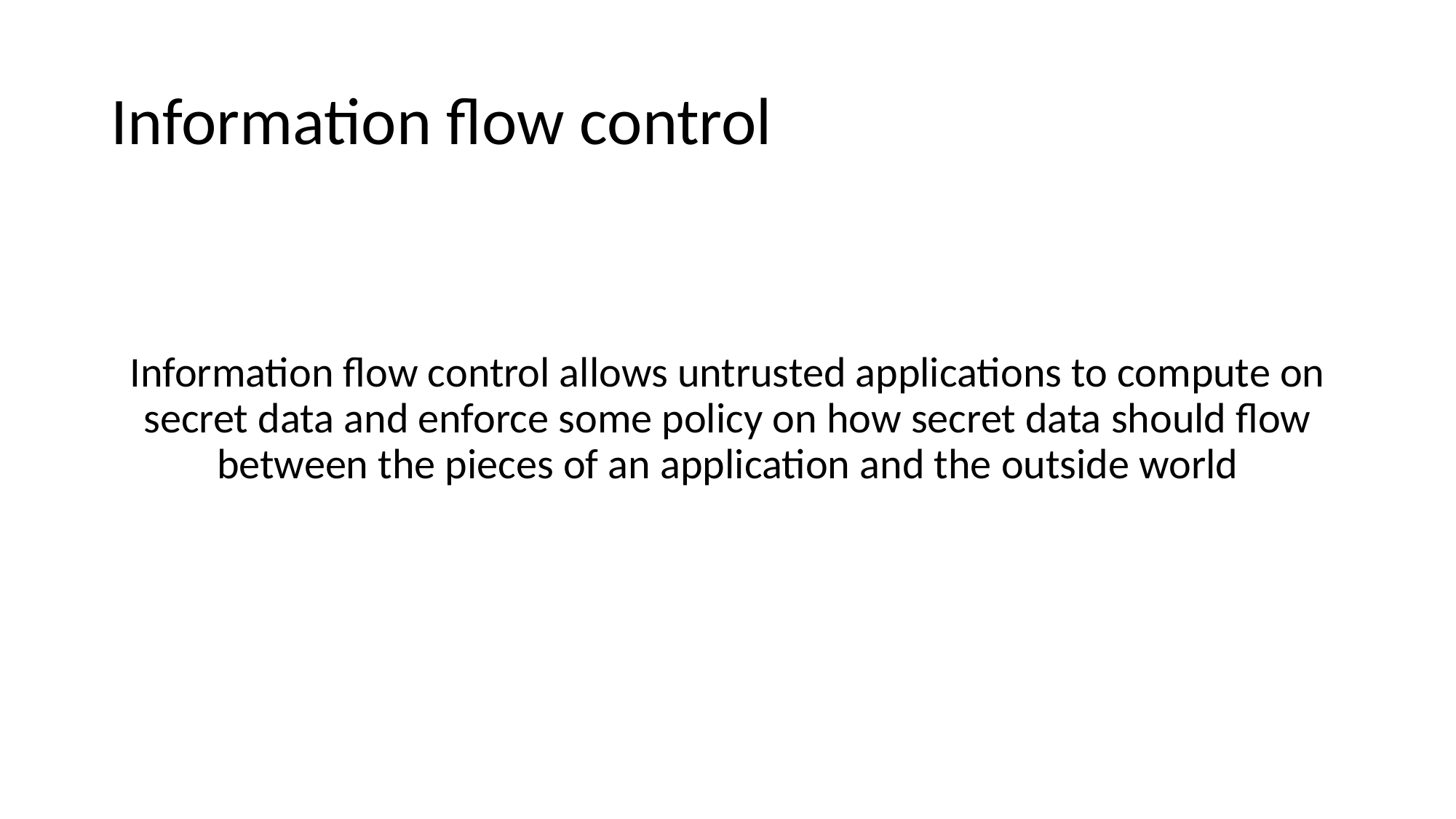

# Information flow control

Information flow control allows untrusted applications to compute on secret data and enforce some policy on how secret data should flow between the pieces of an application and the outside world